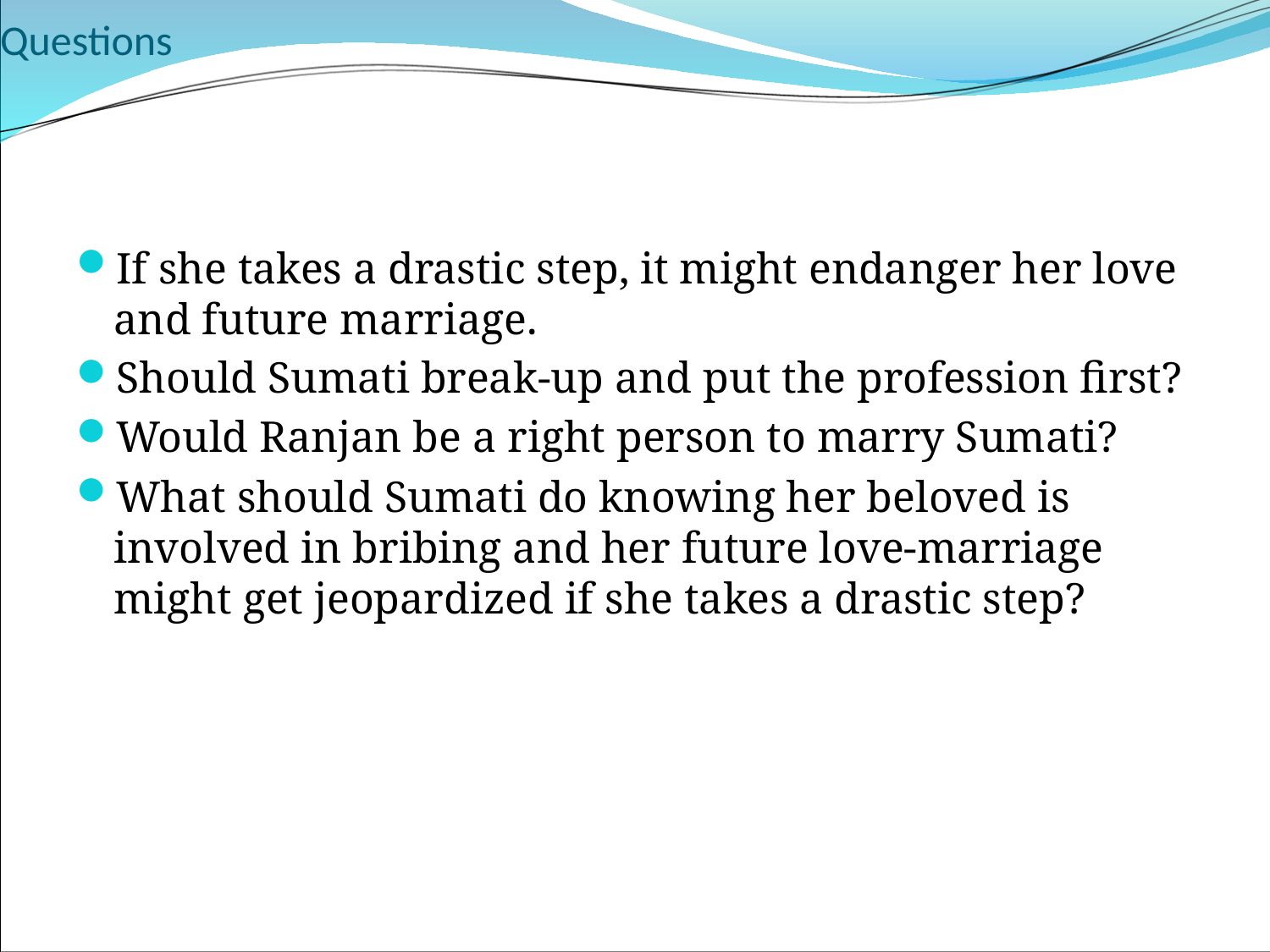

Questions

If she takes a drastic step, it might endanger her love and future marriage.
Should Sumati break-up and put the profession first?
Would Ranjan be a right person to marry Sumati?
What should Sumati do knowing her beloved is involved in bribing and her future love-marriage might get jeopardized if she takes a drastic step?